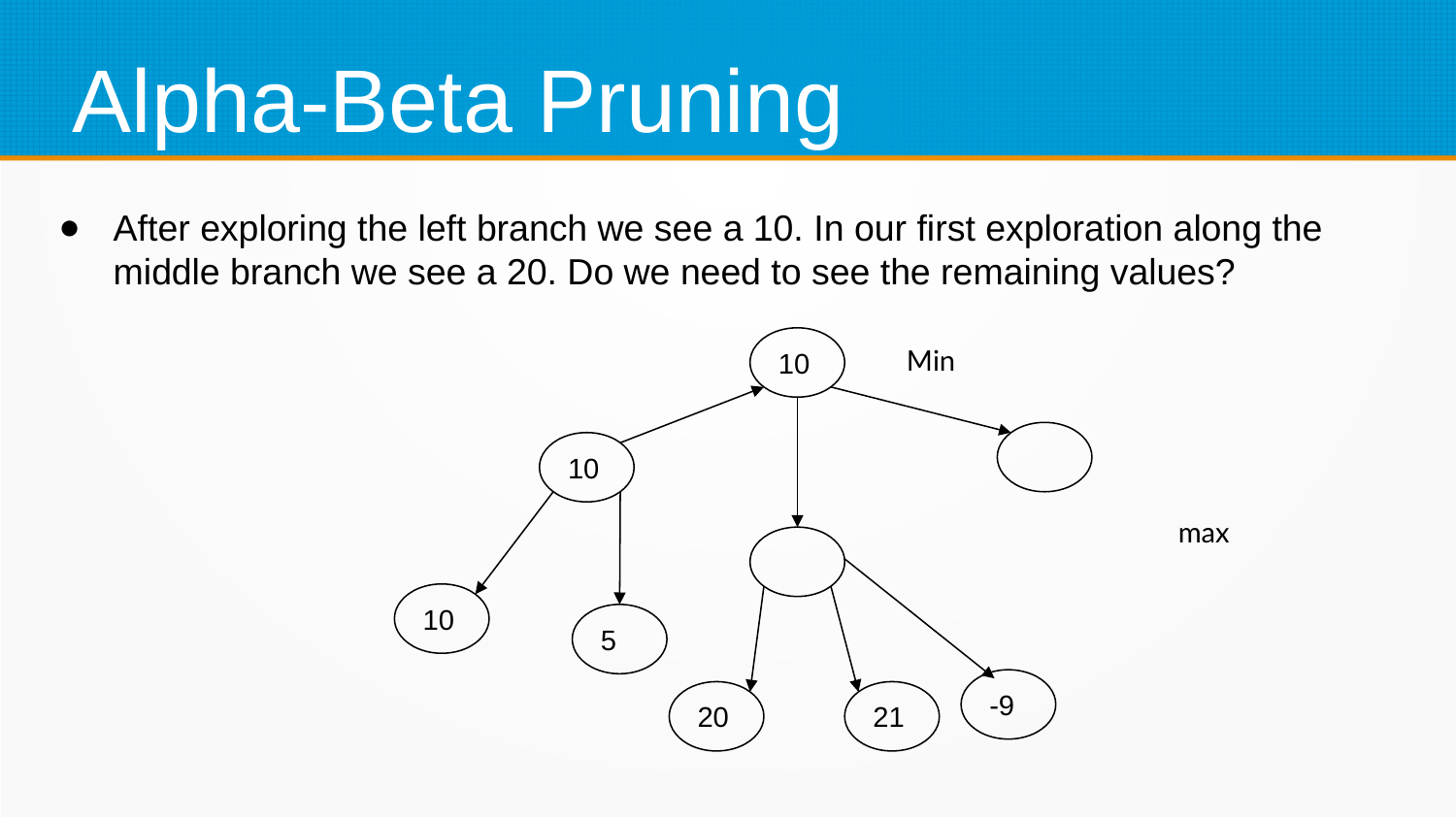

Alpha-Beta Pruning
After exploring the left branch we see a 10. In our first exploration along the middle branch we see a 20. Do we need to see the remaining values?

10
Min

10
max

10
5
-9
21
20